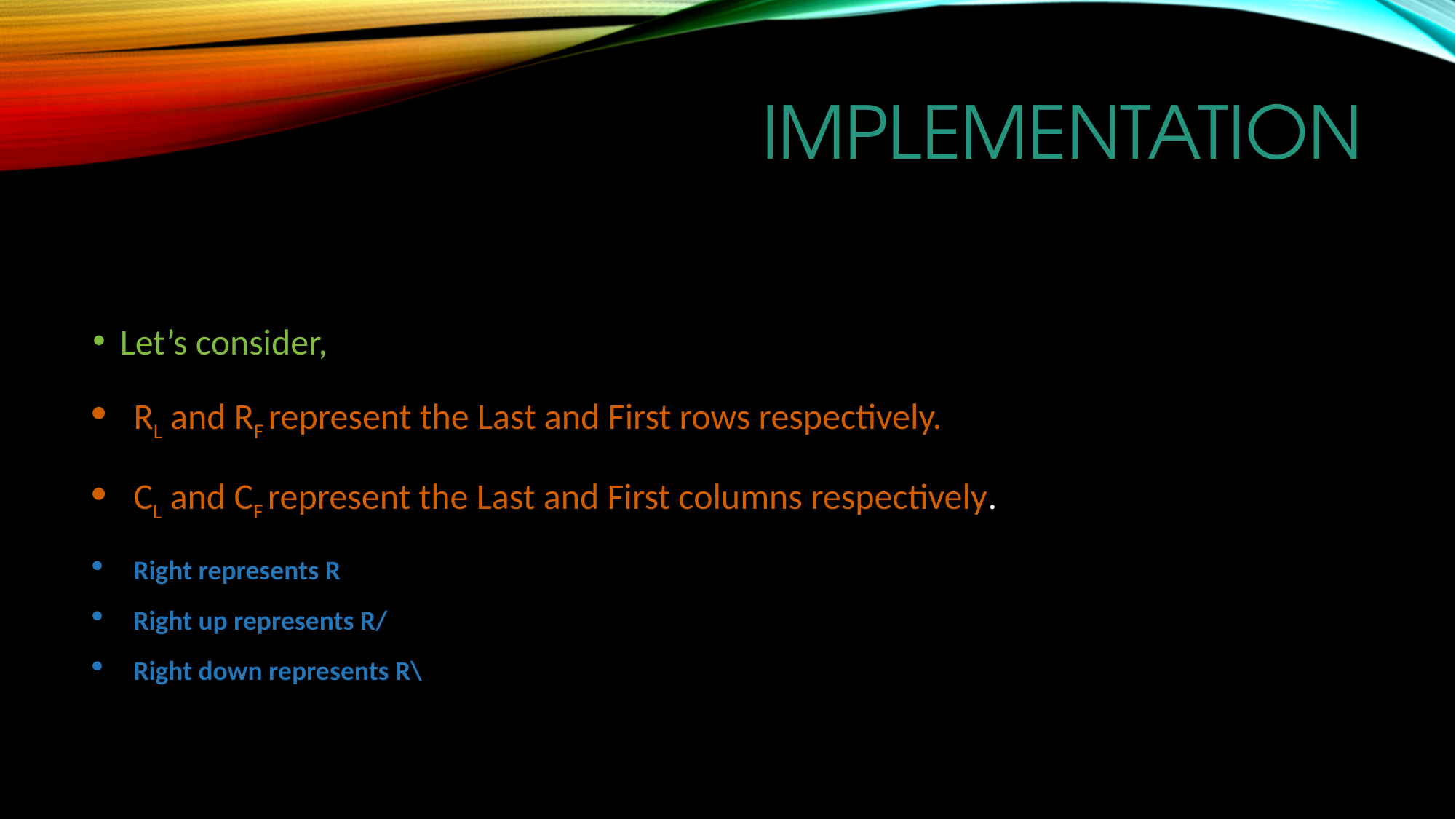

Implementation

Let’s consider,
RL and RF represent the Last and First rows respectively.
CL and CF represent the Last and First columns respectively.
Right represents R
Right up represents R/
Right down represents R\